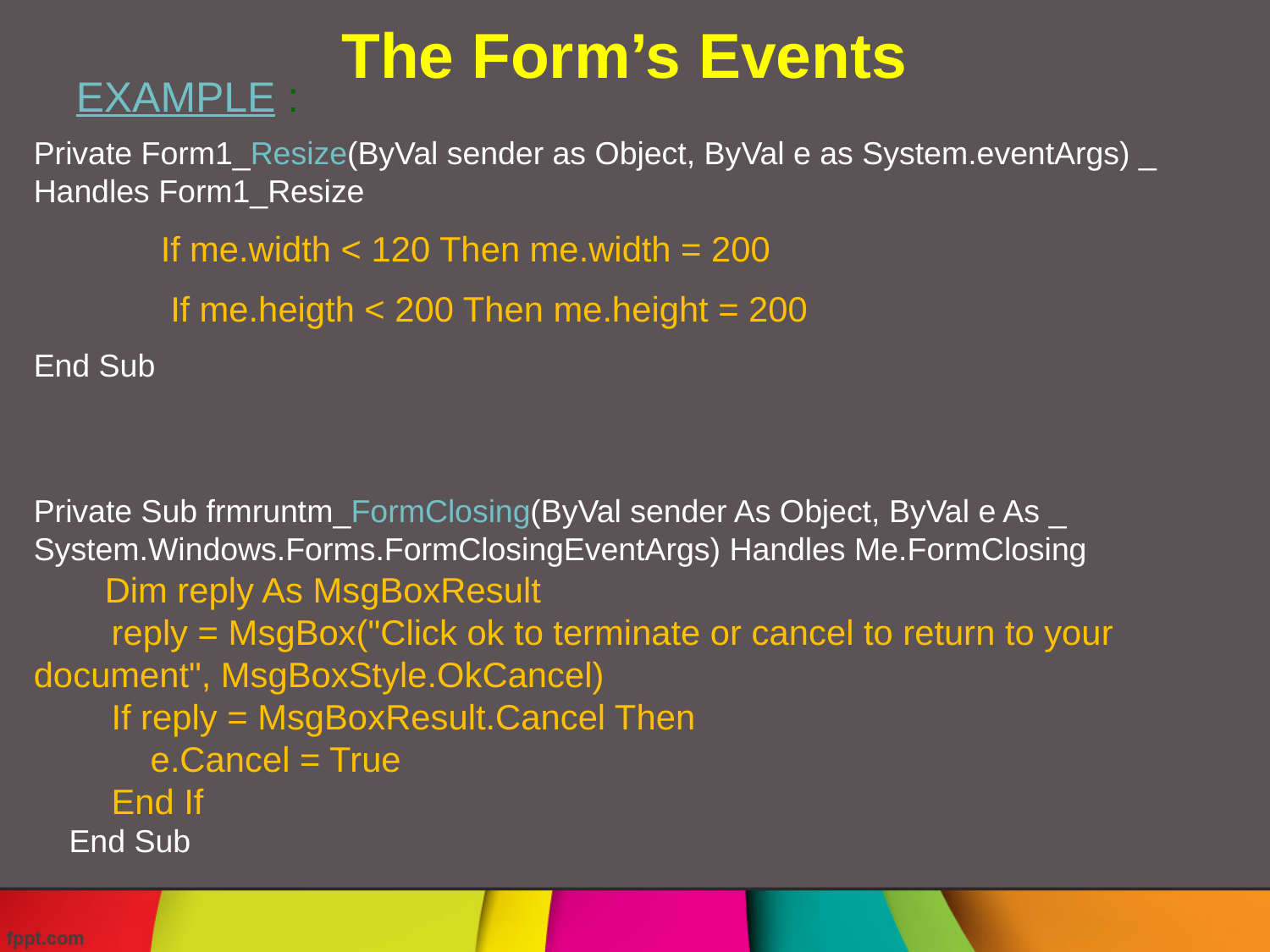

The Form’s Events
EXAMPLE :
Private Form1_Resize(ByVal sender as Object, ByVal e as System.eventArgs) _ Handles Form1_Resize
	If me.width < 120 Then me.width = 200
	 If me.heigth < 200 Then me.height = 200
End Sub

Private Sub frmruntm_FormClosing(ByVal sender As Object, ByVal e As _ System.Windows.Forms.FormClosingEventArgs) Handles Me.FormClosing
        Dim reply As MsgBoxResult
        reply = MsgBox("Click ok to terminate or cancel to return to your 	document", MsgBoxStyle.OkCancel)
        If reply = MsgBoxResult.Cancel Then
            e.Cancel = True
        End If
    End Sub